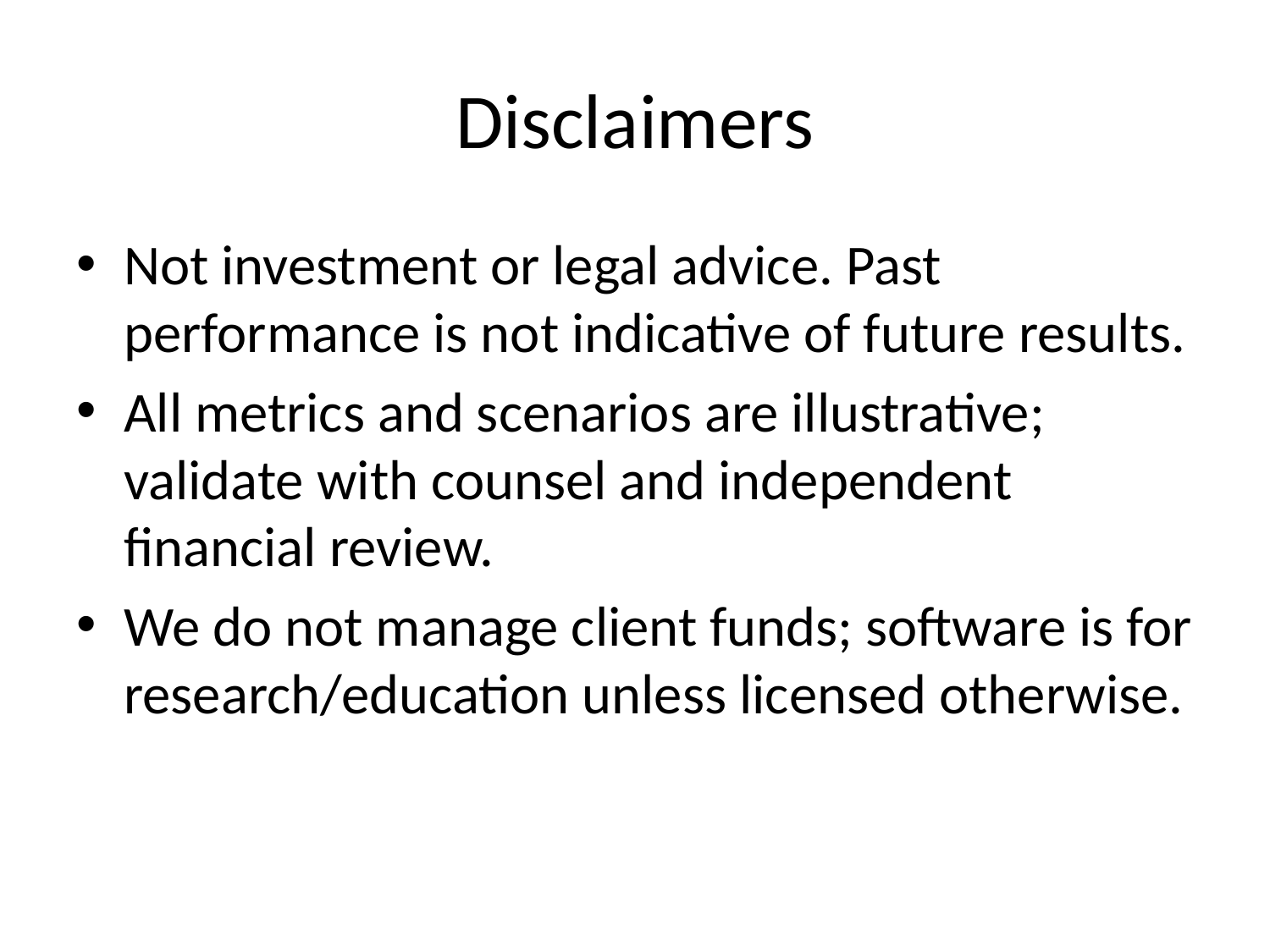

# Disclaimers
Not investment or legal advice. Past performance is not indicative of future results.
All metrics and scenarios are illustrative; validate with counsel and independent financial review.
We do not manage client funds; software is for research/education unless licensed otherwise.